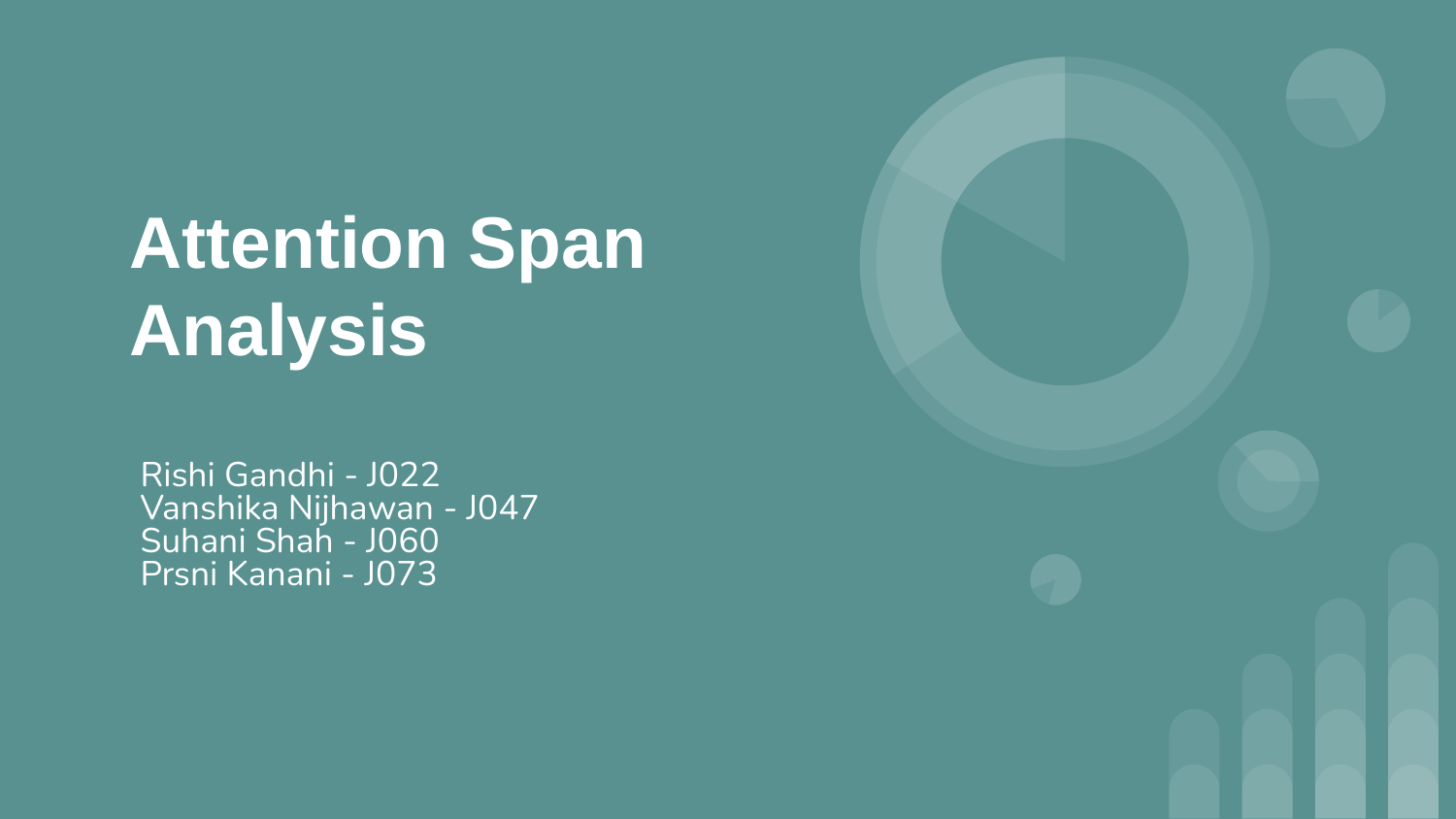

# Attention Span Analysis
Rishi Gandhi - J022
Vanshika Nijhawan - J047
Suhani Shah - J060
Prsni Kanani - J073